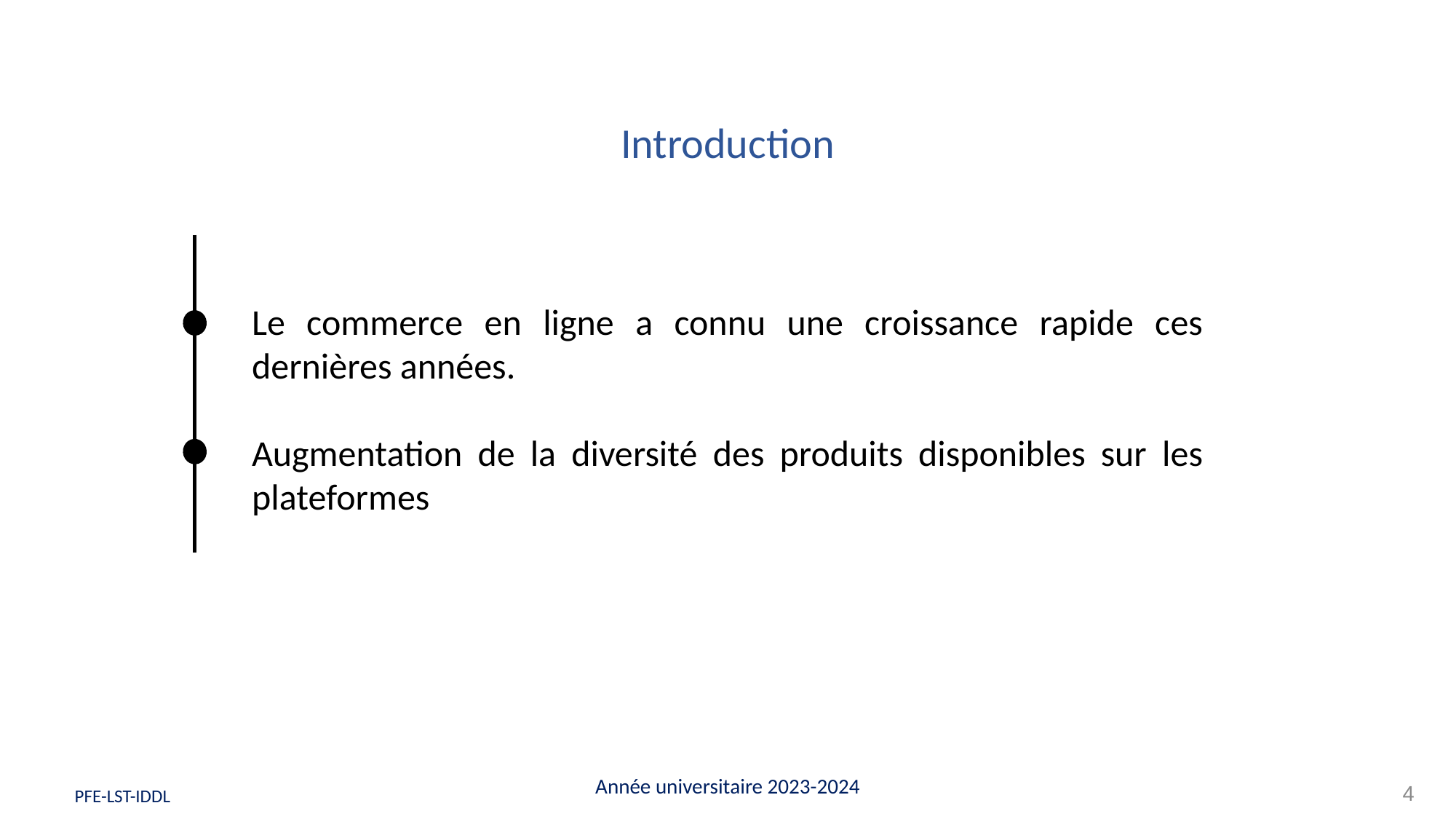

Introduction
Le commerce en ligne a connu une croissance rapide ces dernières années.

Augmentation de la diversité des produits disponibles sur les plateformes

Année universitaire 2023-2024
4
 PFE-LST-IDDL
 PFE-LST-IDDL